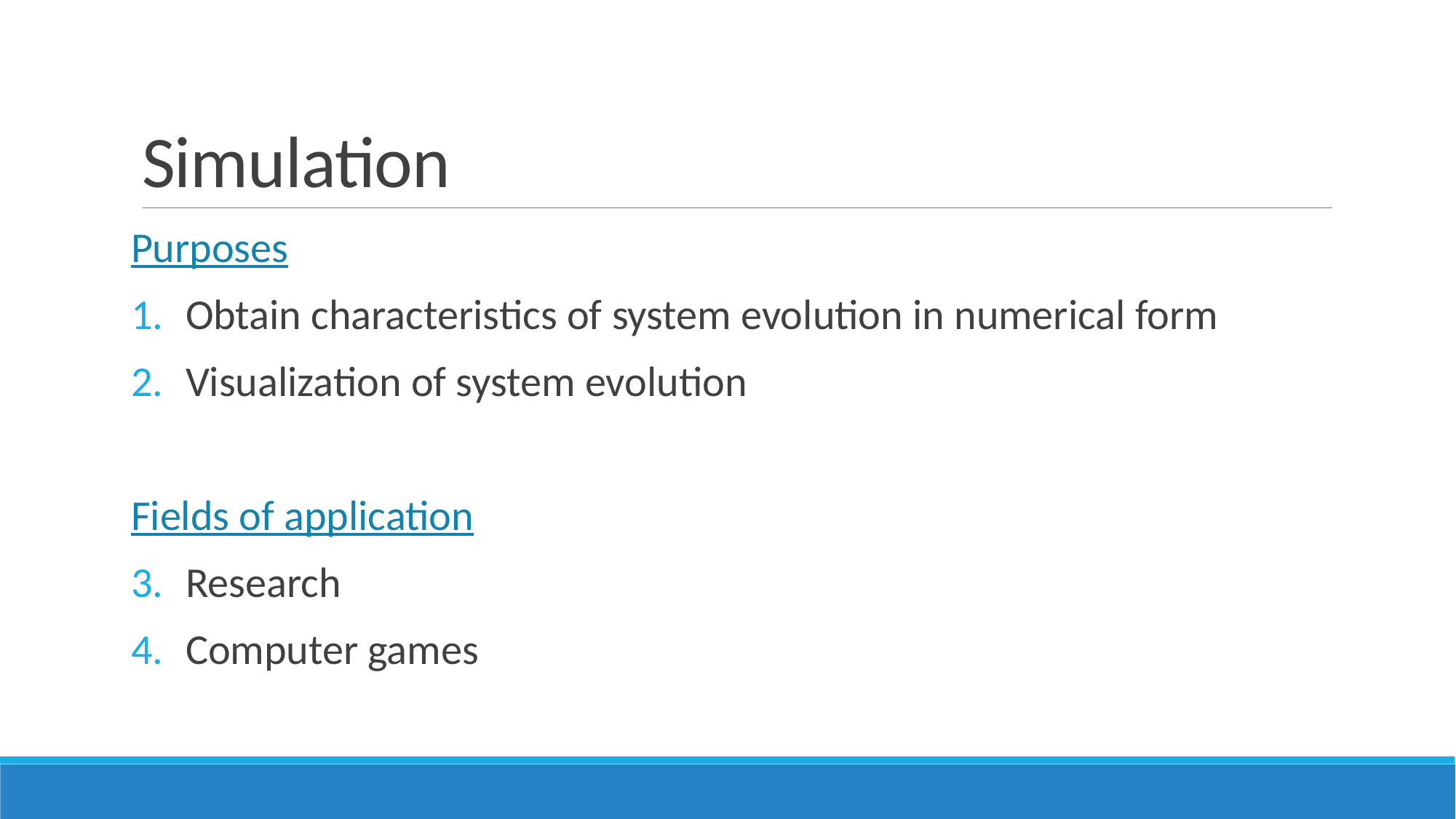

# Simulation
Purposes
Obtain characteristics of system evolution in numerical form
Visualization of system evolution

Fields of application
Research
Computer games